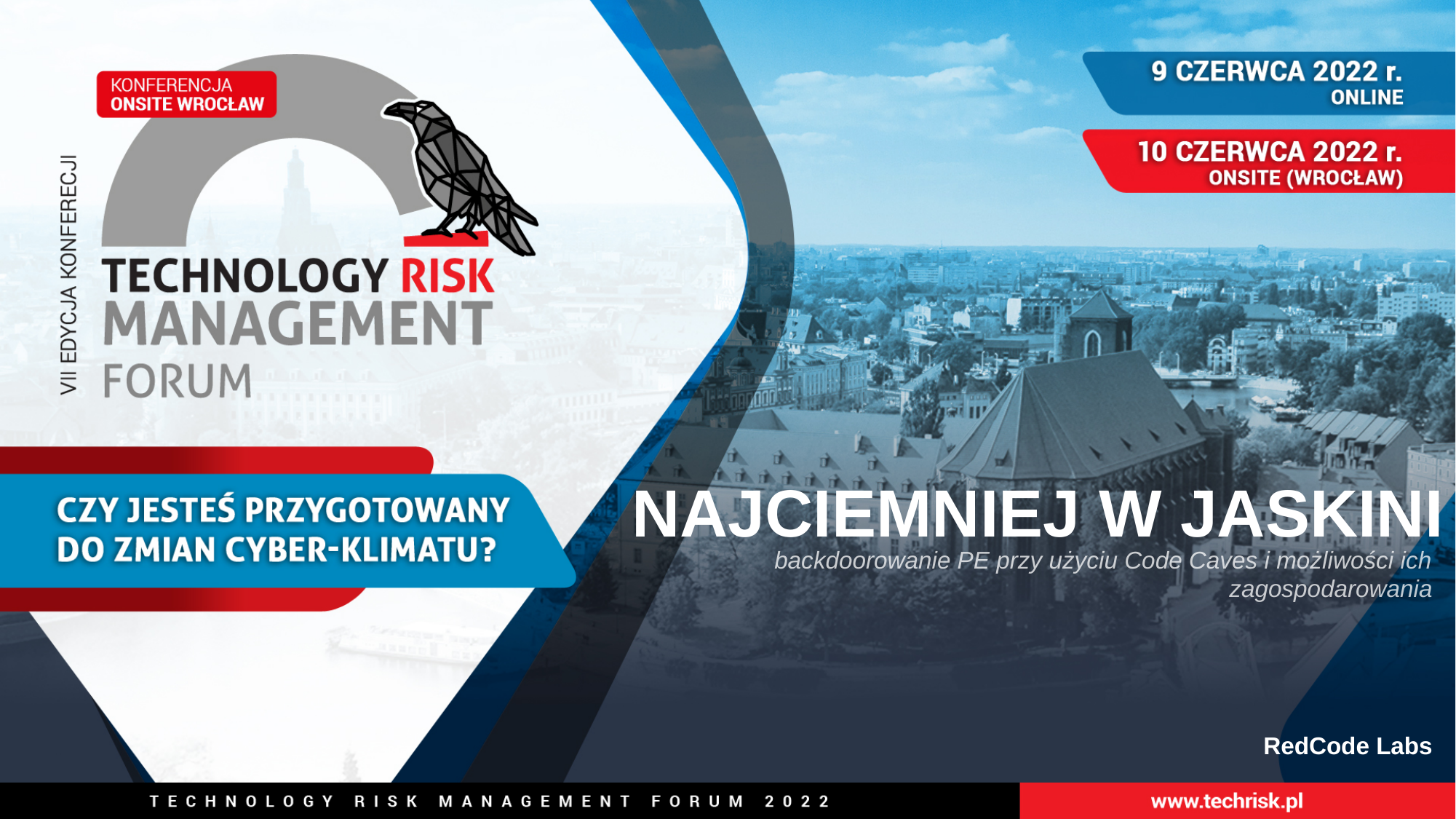

NAJCIEMNIEJ W JASKINI
backdoorowanie PE przy użyciu Code Caves i możliwości ich zagospodarowania
RedCode Labs